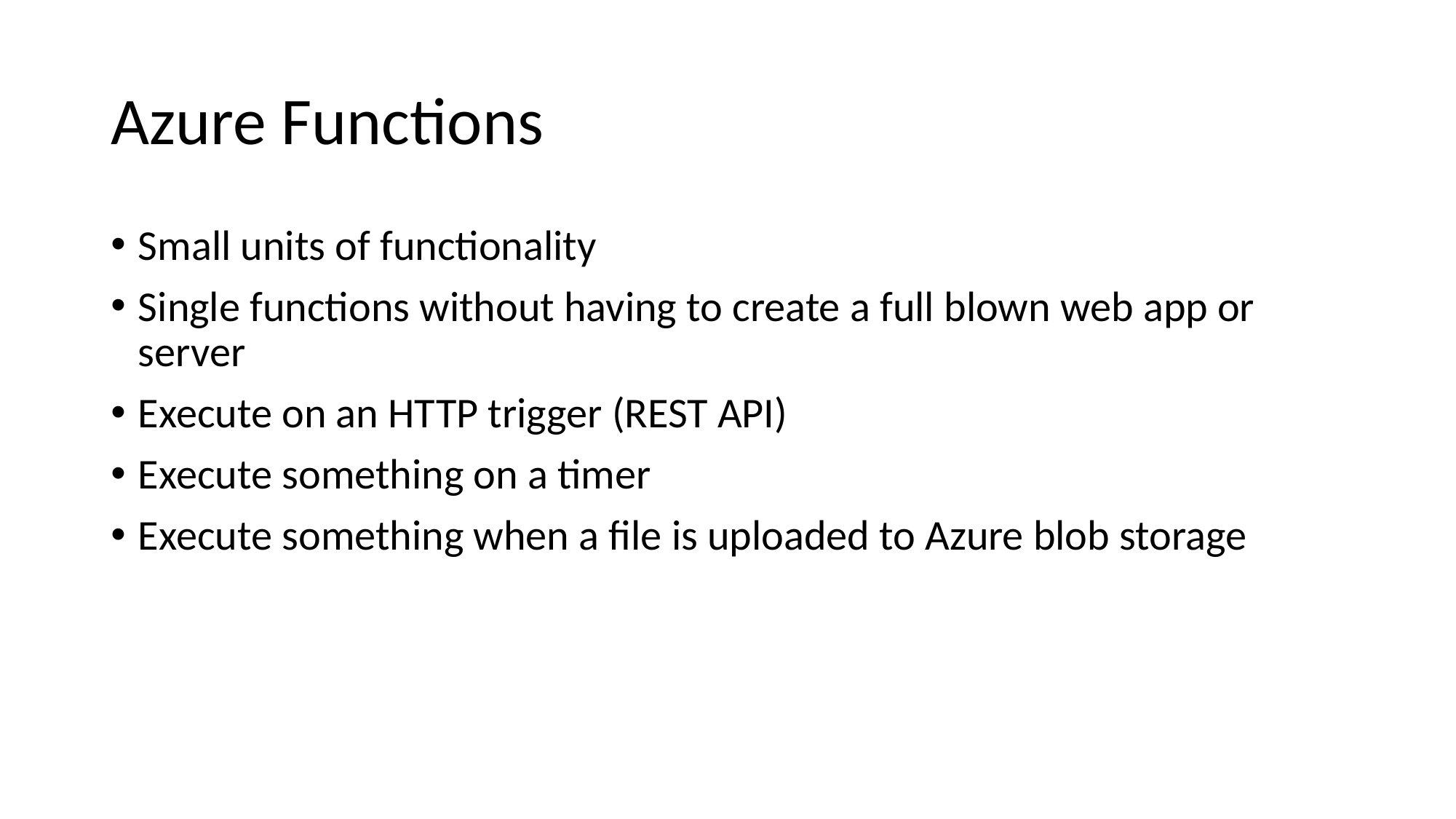

# Azure Functions
Small units of functionality
Single functions without having to create a full blown web app or server
Execute on an HTTP trigger (REST API)
Execute something on a timer
Execute something when a file is uploaded to Azure blob storage